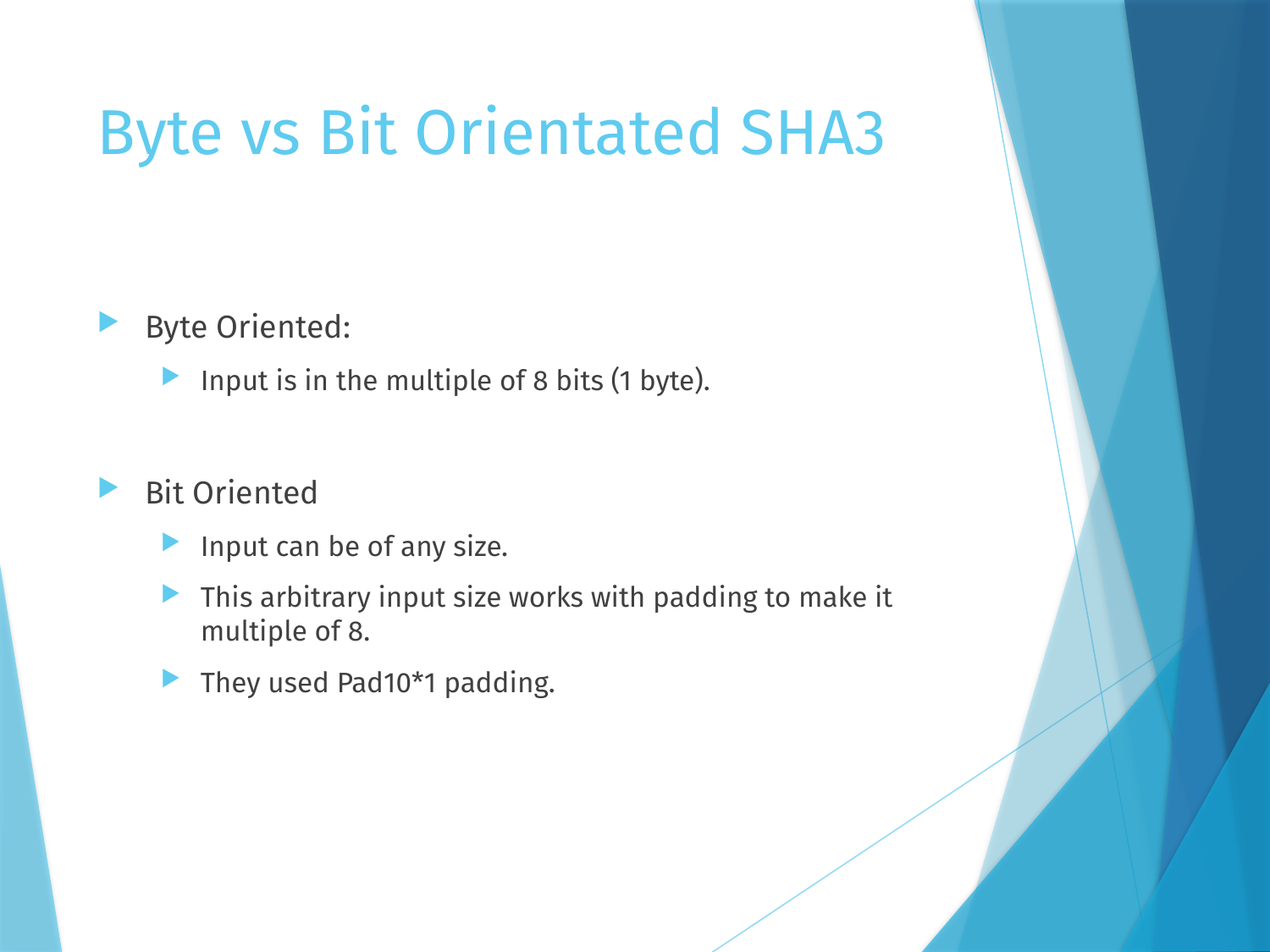

# Byte vs Bit Orientated SHA3
Byte Oriented:
Input is in the multiple of 8 bits (1 byte).

Bit Oriented
Input can be of any size.
This arbitrary input size works with padding to make it multiple of 8.
They used Pad10*1 padding.